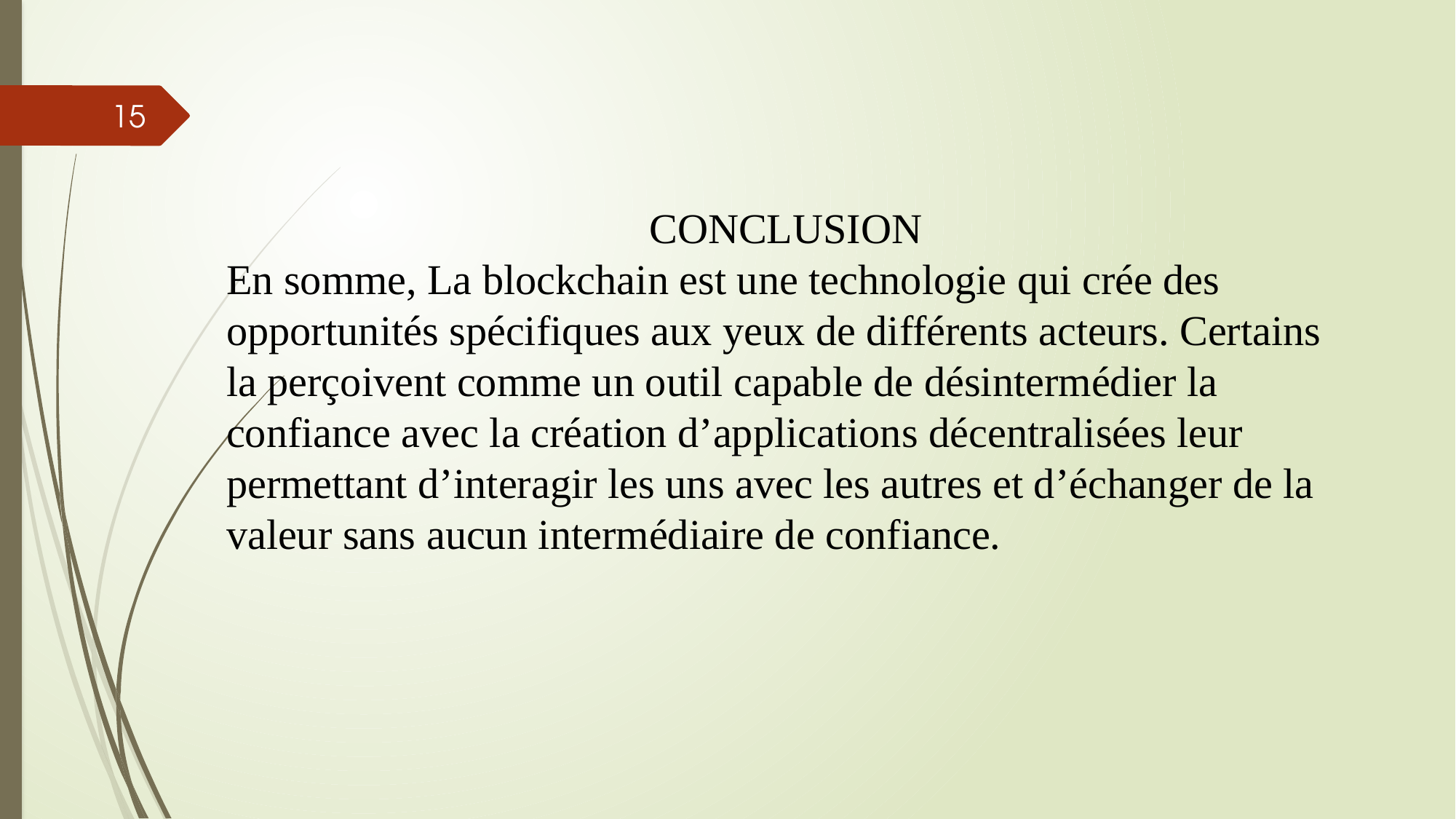

15
CONCLUSION
En somme, La blockchain est une technologie qui crée des opportunités spécifiques aux yeux de différents acteurs. Certains la perçoivent comme un outil capable de désintermédier la confiance avec la création d’applications décentralisées leur permettant d’interagir les uns avec les autres et d’échanger de la valeur sans aucun intermédiaire de confiance.